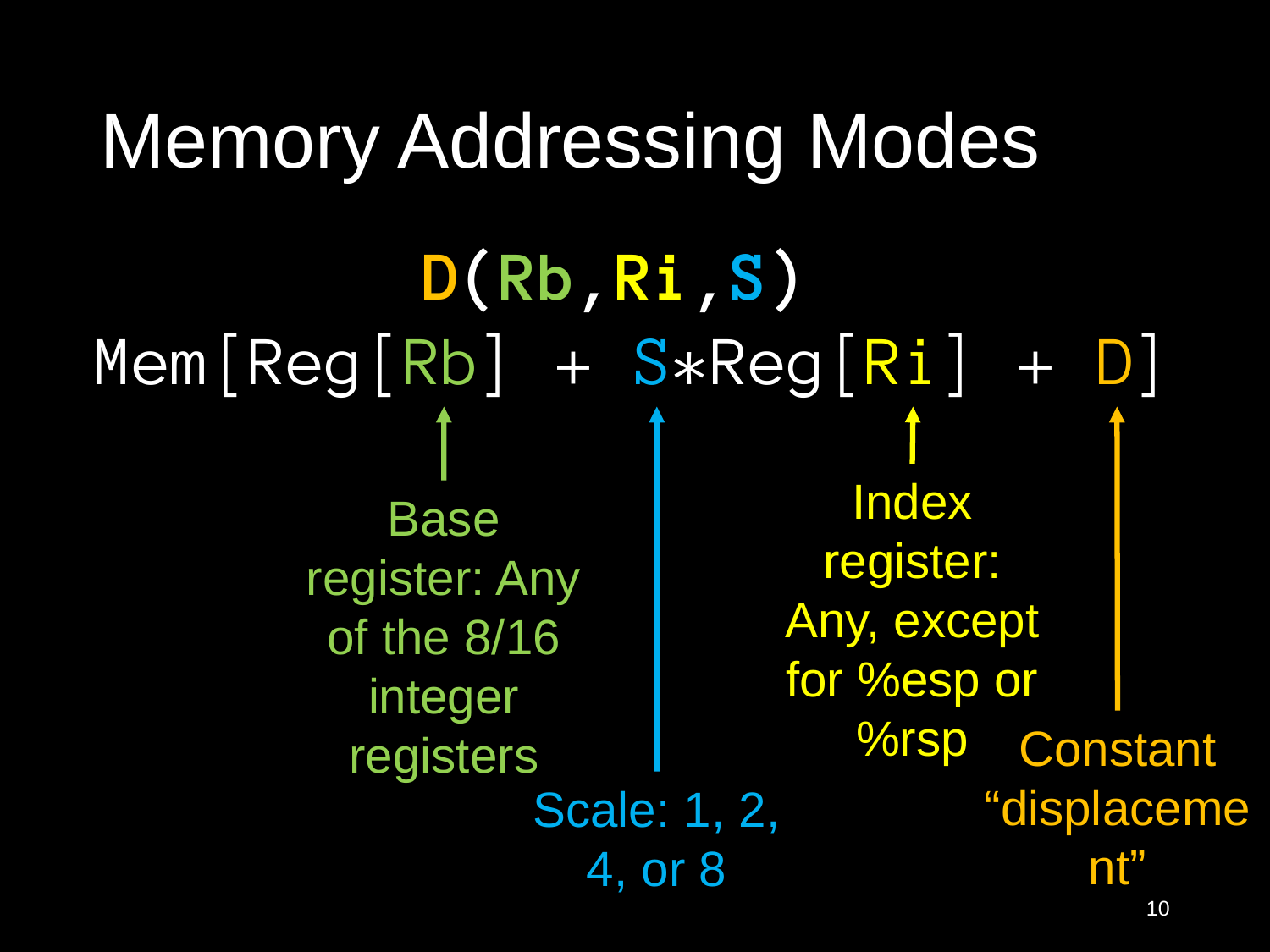

# Memory Addressing Modes
D(Rb,Ri,S)
Mem[Reg[Rb] + S*Reg[Ri] + D]
Index register: Any, except for %esp or %rsp
Base register: Any of the 8/16 integer registers
Constant “displacement”
Scale: 1, 2, 4, or 8
10